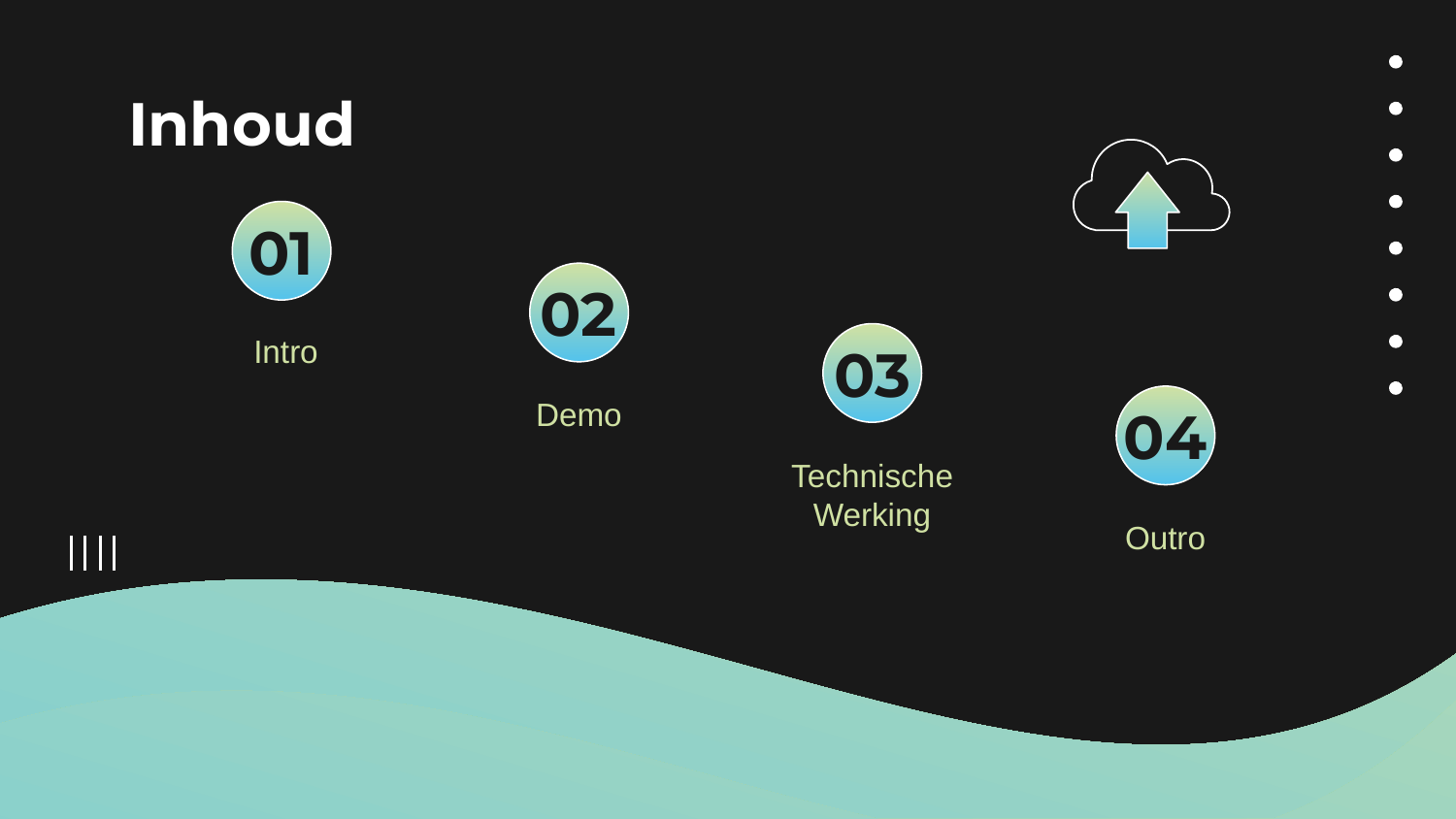

# Inhoud

01

02
Intro

03
Demo

04
Technische
Werking
Outro